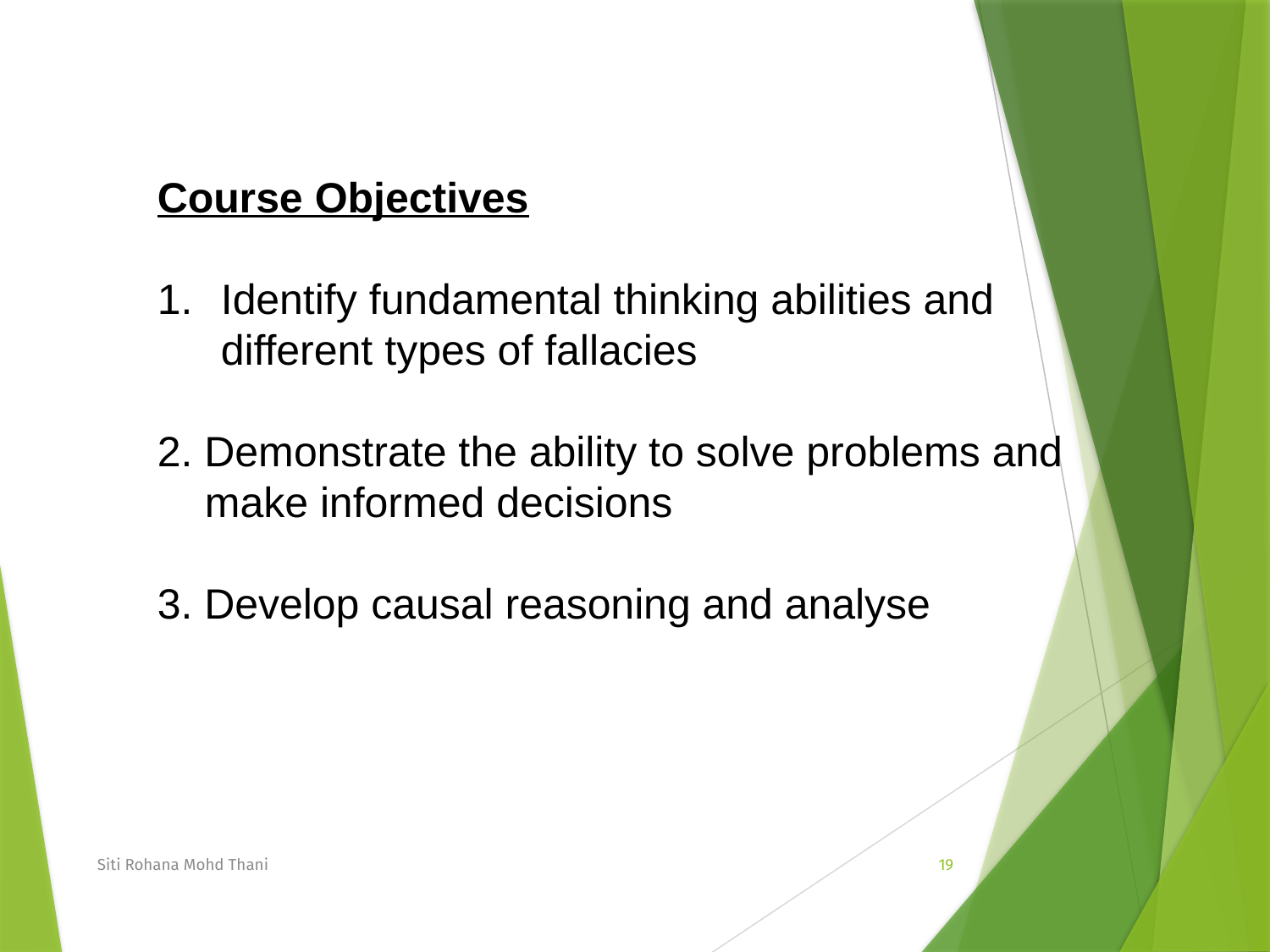

Course Objectives

Identify fundamental thinking abilities and different types of fallacies

2. Demonstrate the ability to solve problems and
    make informed decisions

3. Develop causal reasoning and analyse

Siti Rohana Mohd Thani
19